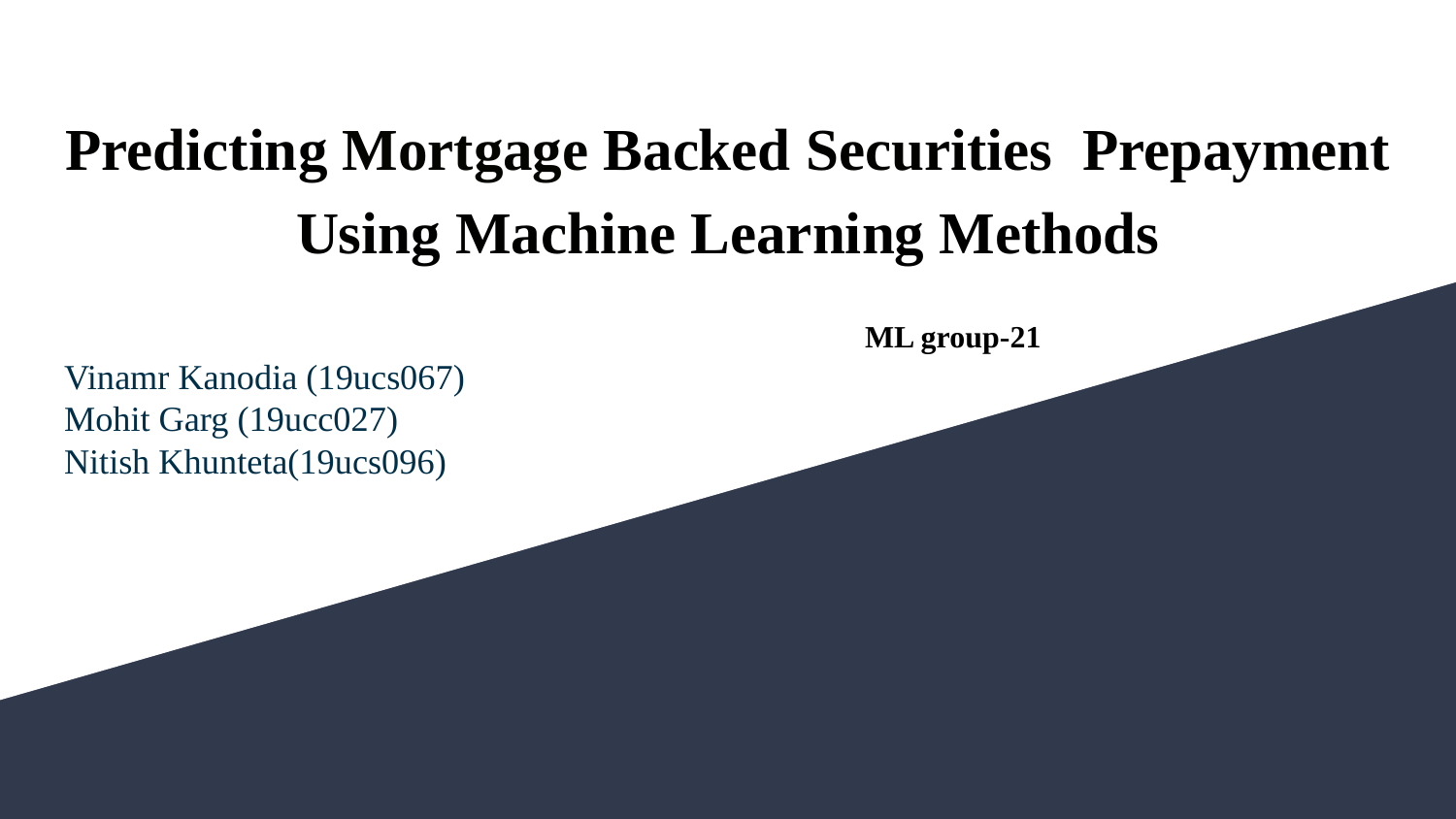

# Predicting Mortgage Backed Securities  Prepayment
Using Machine Learning Methods

ML group-21
Vinamr Kanodia (19ucs067)
Mohit Garg (19ucc027)
Nitish Khunteta(19ucs096)